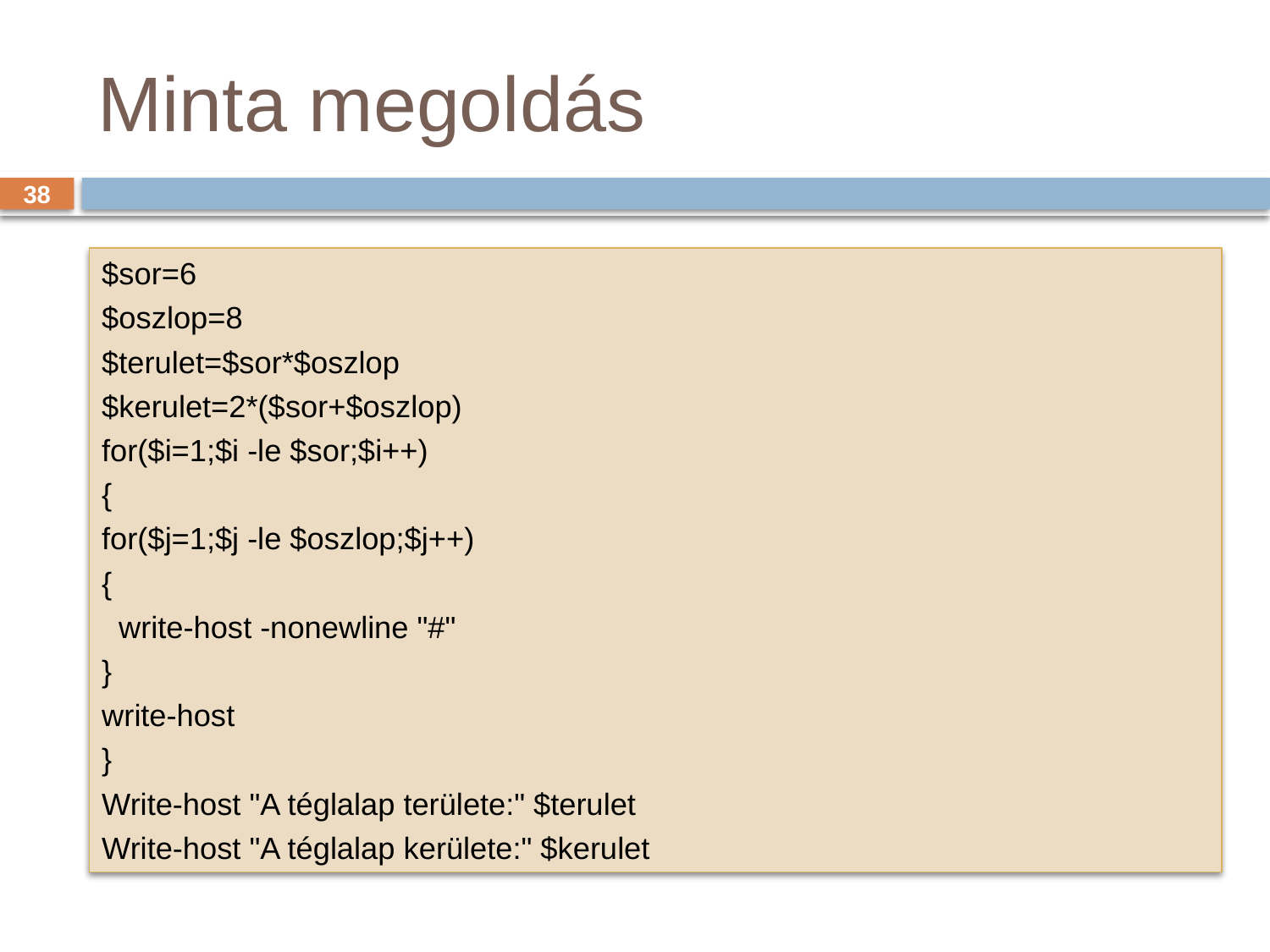

# Minta megoldás
38
$sor=6
$oszlop=8
$terulet=$sor*$oszlop
$kerulet=2*($sor+$oszlop)
for($i=1;$i -le $sor;$i++)
{
for($j=1;$j -le $oszlop;$j++)
{
  write-host -nonewline "#"
}
write-host
}
Write-host "A téglalap területe:" $terulet
Write-host "A téglalap kerülete:" $kerulet